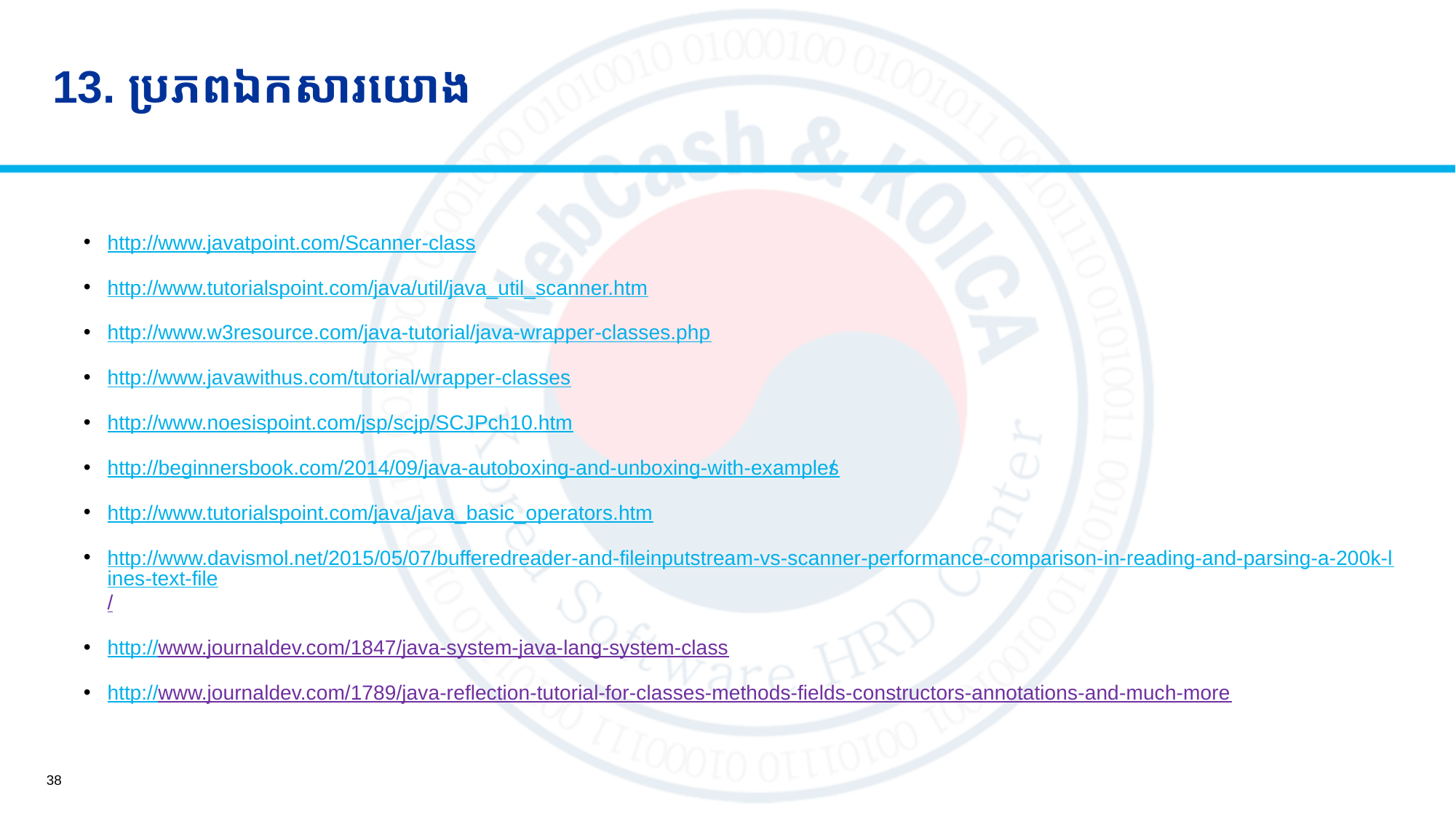

# 13. ប្រភពឯកសារយោង

http://www.javatpoint.com/Scanner-class
http://www.tutorialspoint.com/java/util/java_util_scanner.htm
http://www.w3resource.com/java-tutorial/java-wrapper-classes.php
http://www.javawithus.com/tutorial/wrapper-classes
http://www.noesispoint.com/jsp/scjp/SCJPch10.htm
http://beginnersbook.com/2014/09/java-autoboxing-and-unboxing-with-examples/
http://www.tutorialspoint.com/java/java_basic_operators.htm
http://www.davismol.net/2015/05/07/bufferedreader-and-fileinputstream-vs-scanner-performance-comparison-in-reading-and-parsing-a-200k-lines-text-file/
http://www.journaldev.com/1847/java-system-java-lang-system-class
http://www.journaldev.com/1789/java-reflection-tutorial-for-classes-methods-fields-constructors-annotations-and-much-more

38